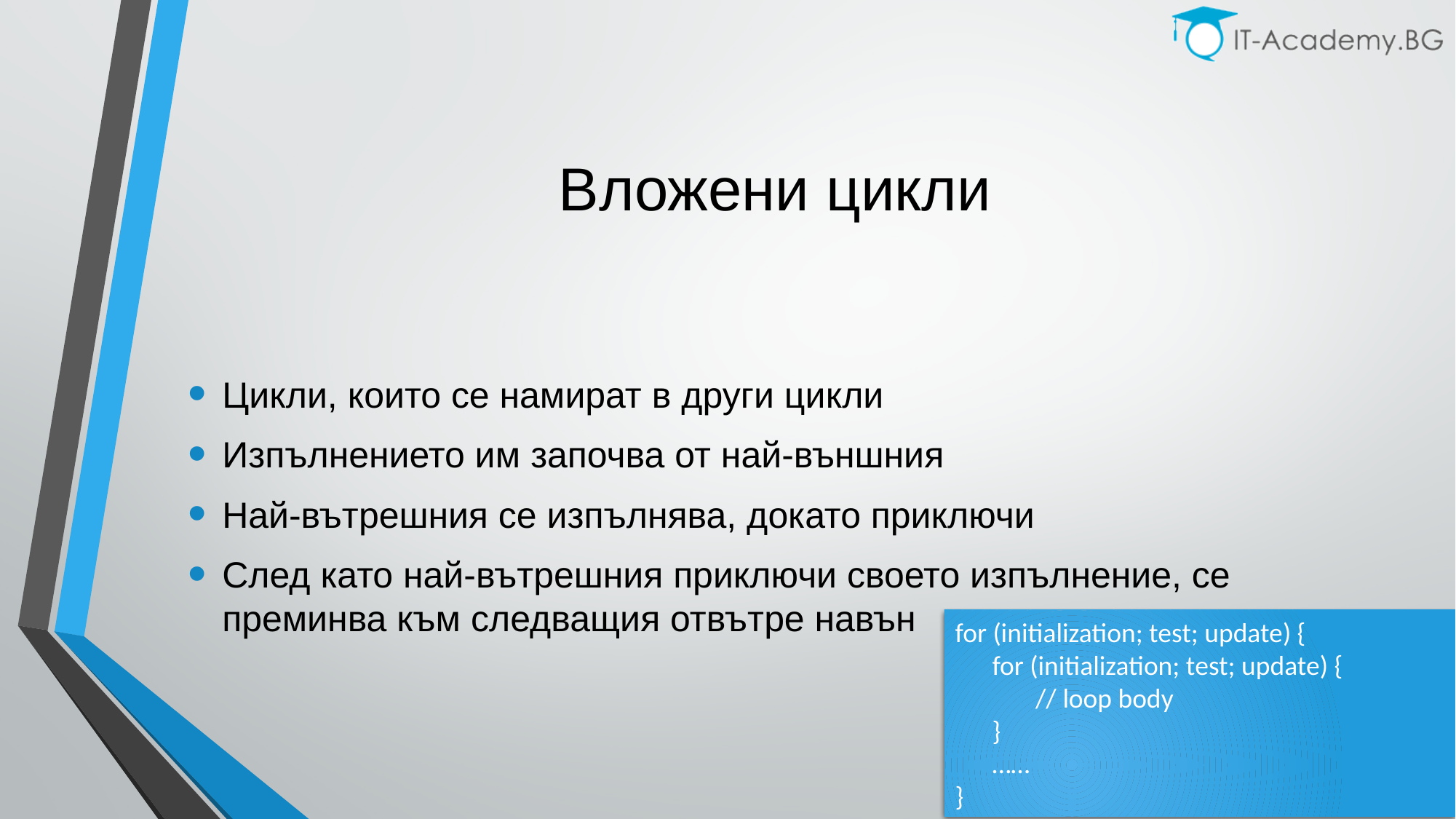

# Вложени цикли
Цикли, които се намират в други цикли
Изпълнението им започва от най-външния
Най-вътрешния се изпълнява, докато приключи
След като най-вътрешния приключи своето изпълнение, се преминва към следващия отвътре навън
for (initialization; test; update) {
      for (initialization; test; update) {
             // loop body
      }
      ……
}